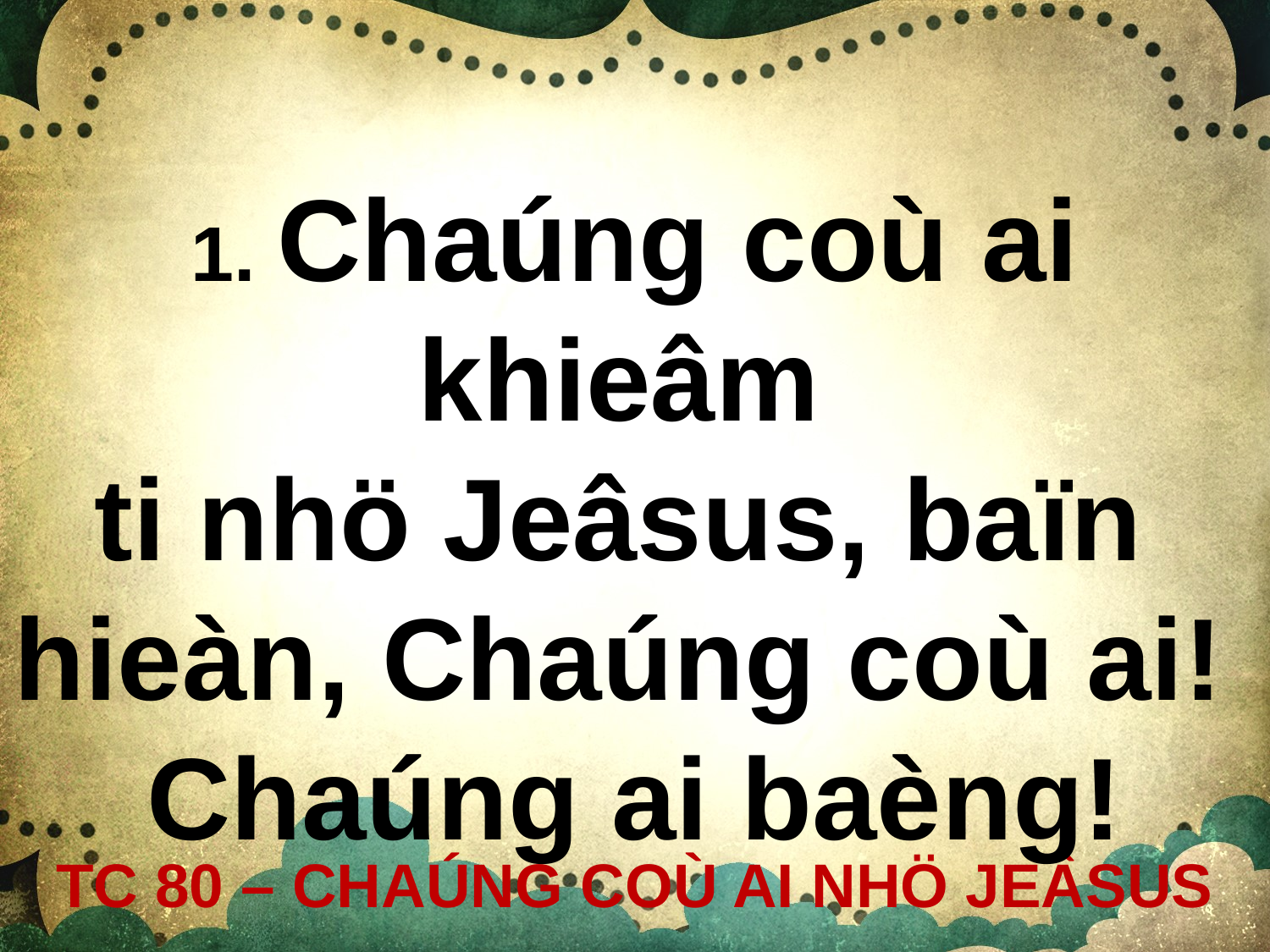

1. Chaúng coù ai khieâm
ti nhö Jeâsus, baïn
hieàn, Chaúng coù ai!
Chaúng ai baèng!
TC 80 – CHAÚNG COÙ AI NHÖ JEÂSUS